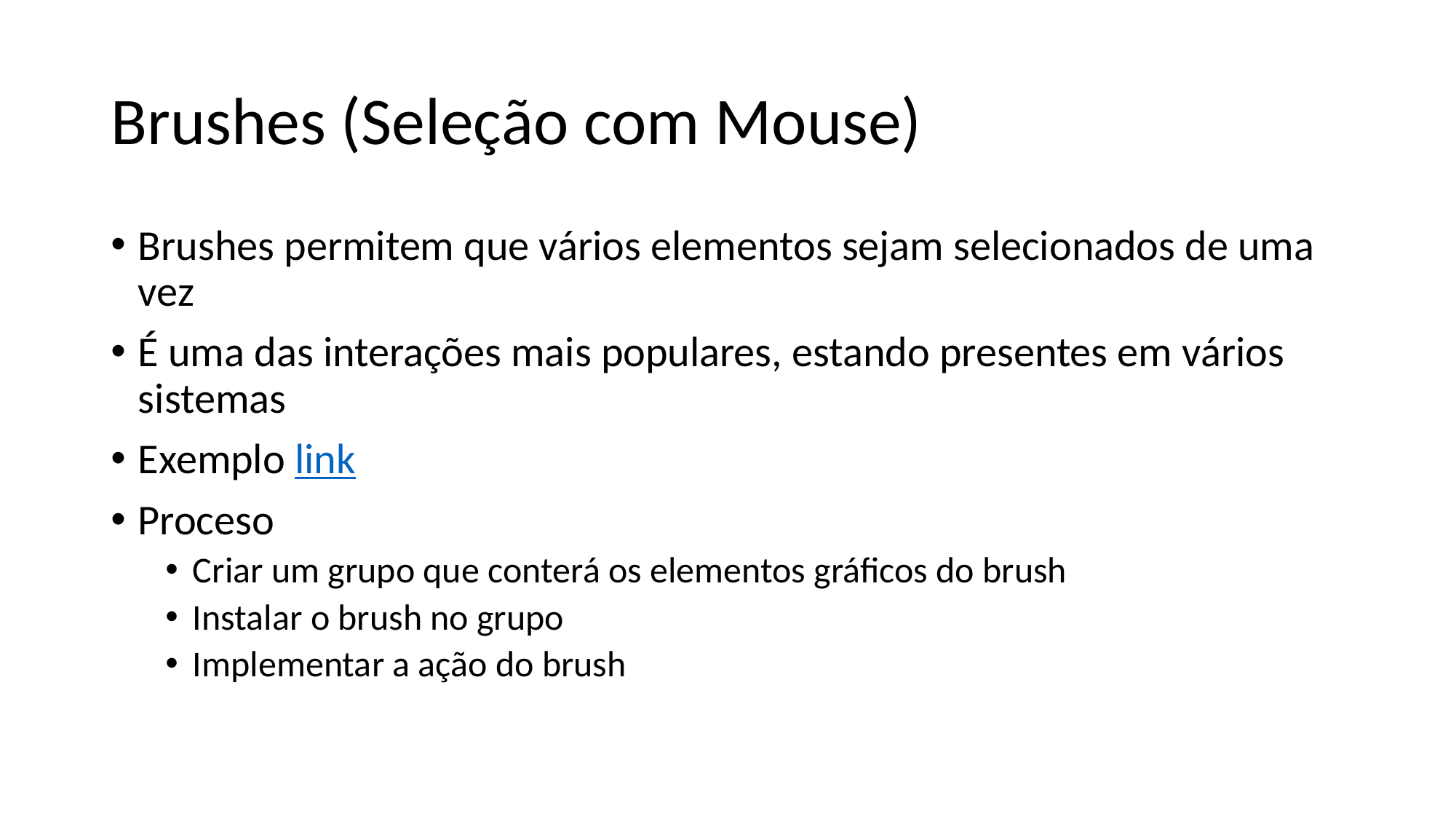

# Brushes (Seleção com Mouse)
Brushes permitem que vários elementos sejam selecionados de uma vez
É uma das interações mais populares, estando presentes em vários sistemas
Exemplo link
Proceso
Criar um grupo que conterá os elementos gráficos do brush
Instalar o brush no grupo
Implementar a ação do brush